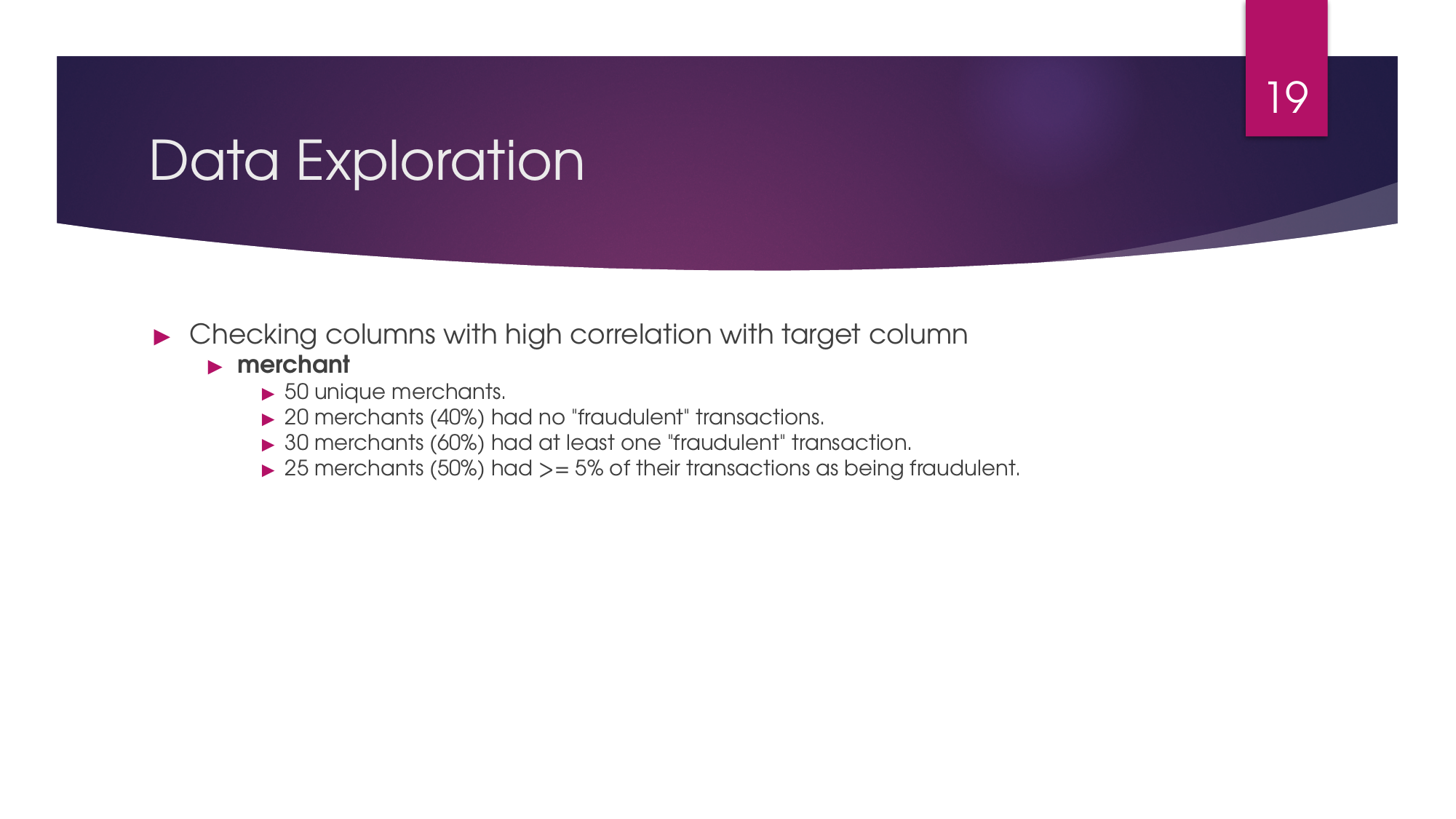

19
# Data Exploration
Checking columns with high correlation with target column
merchant
50 unique merchants.
20 merchants (40%) had no "fraudulent" transactions.
30 merchants (60%) had at least one "fraudulent" transaction.
25 merchants (50%) had >= 5% of their transactions as being fraudulent.